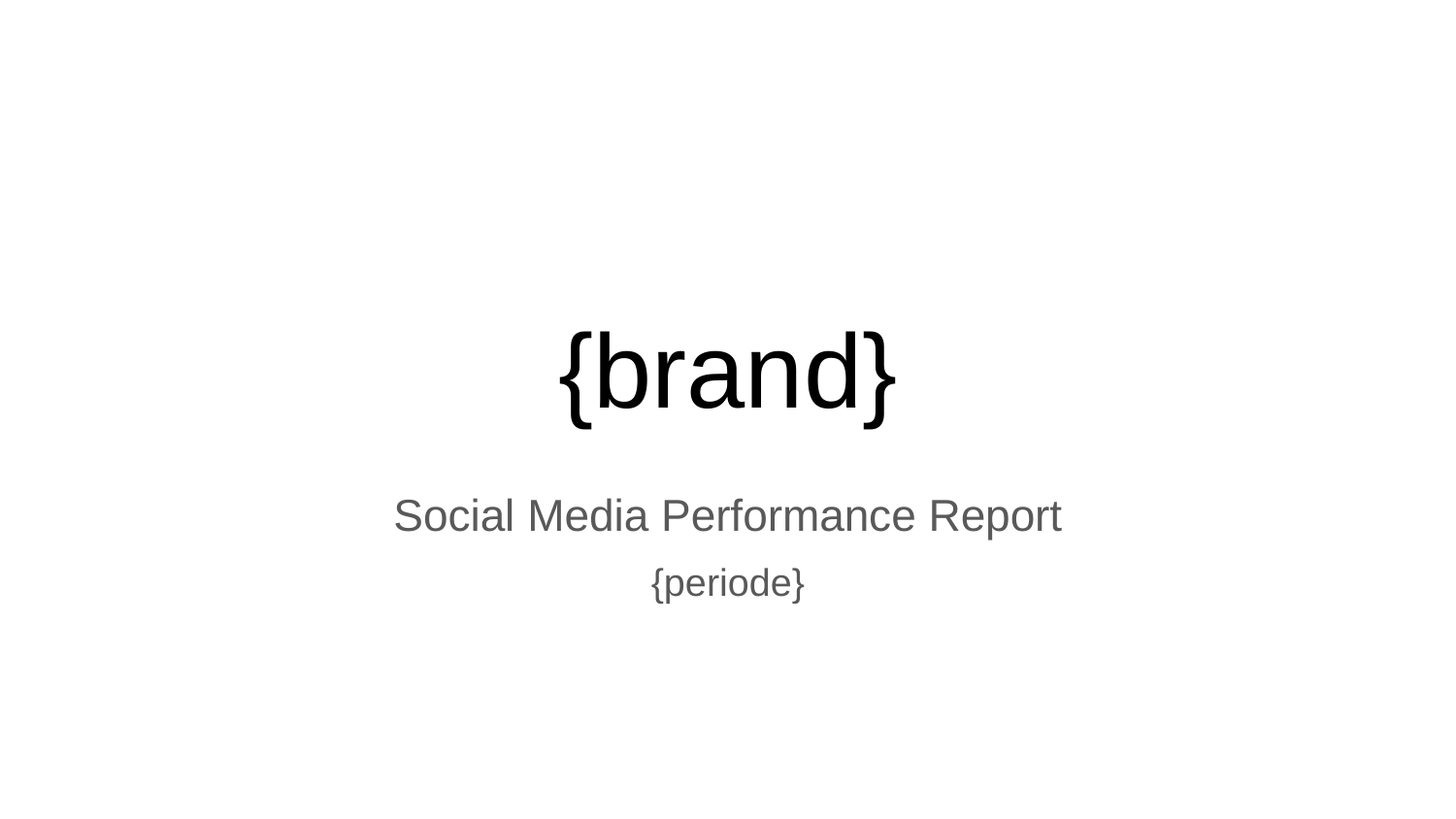

# {brand}
Social Media Performance Report
{periode}